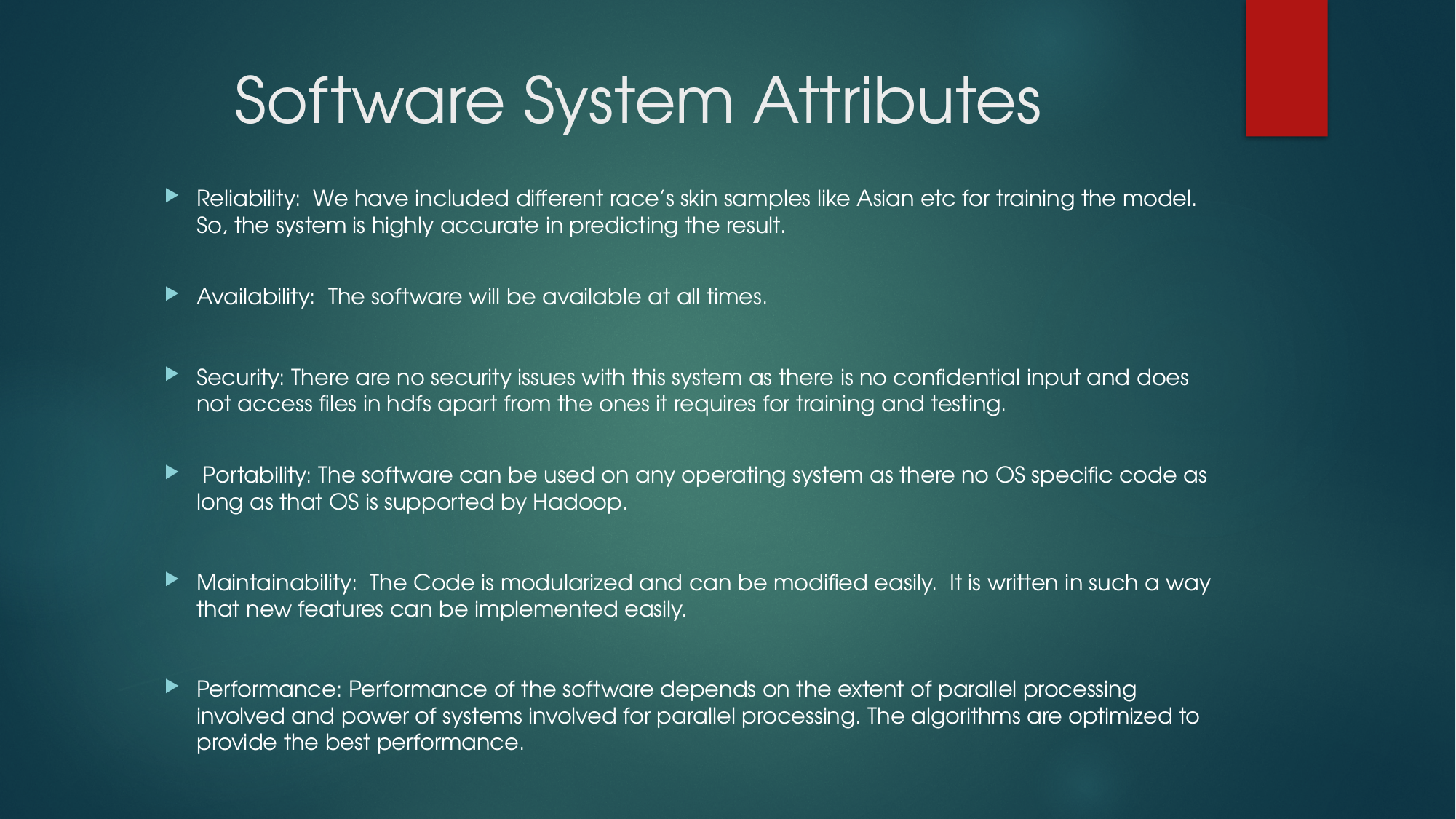

# Software System Attributes

Reliability:  We have included different race’s skin samples like Asian etc for training the model. So, the system is highly accurate in predicting the result.

Availability:  The software will be available at all times.

Security: There are no security issues with this system as there is no confidential input and does not access files in hdfs apart from the ones it requires for training and testing.

 Portability: The software can be used on any operating system as there no OS specific code as long as that OS is supported by Hadoop.

Maintainability:  The Code is modularized and can be modified easily.  It is written in such a way that new features can be implemented easily.

Performance: Performance of the software depends on the extent of parallel processing involved and power of systems involved for parallel processing. The algorithms are optimized to provide the best performance.